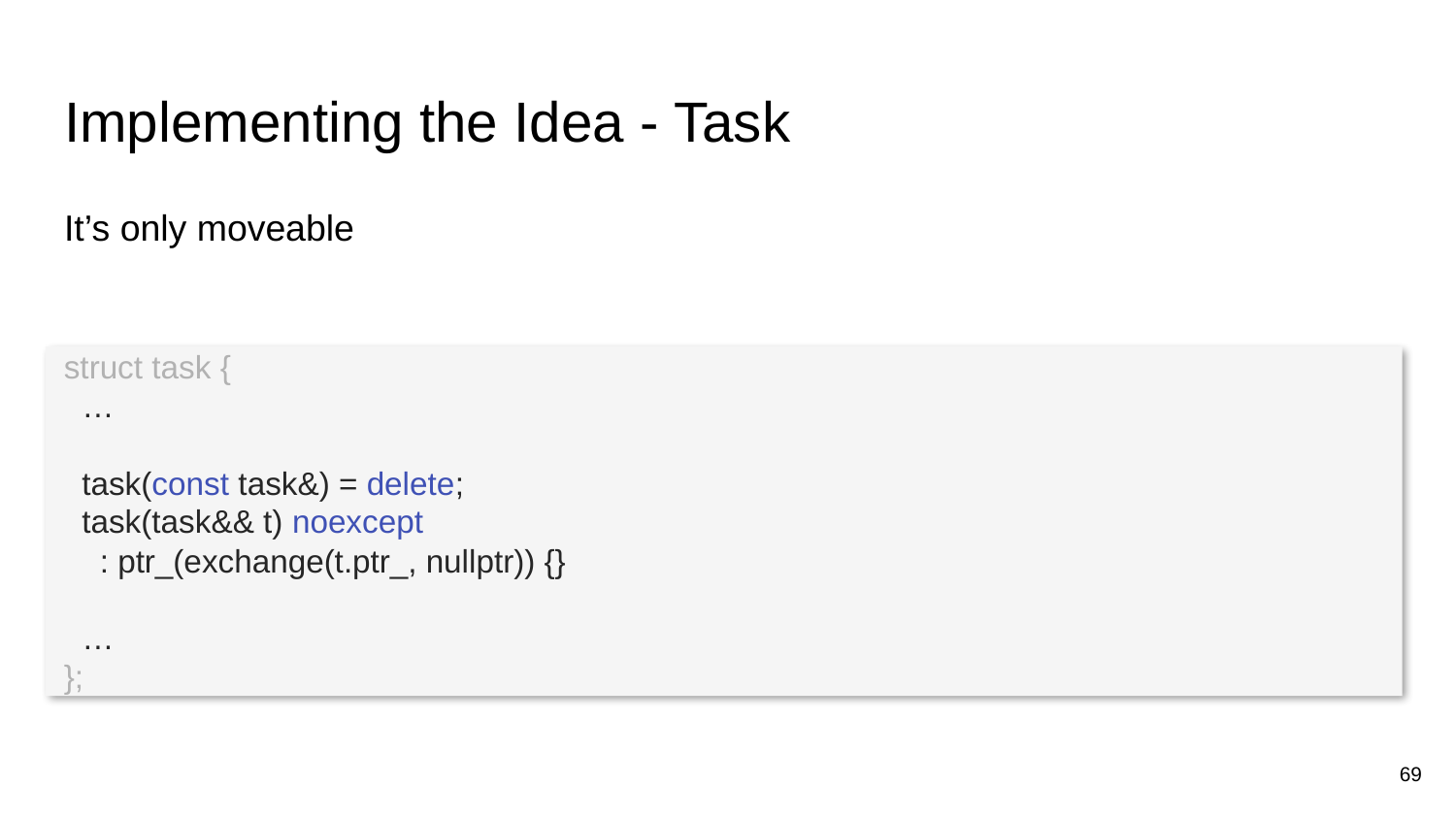

# Implementing the Idea - Task
It’s only moveable
struct task {
  …

  task(const task&) = delete;
  task(task&& t) noexcept
    : ptr_(exchange(t.ptr_, nullptr)) {}

  …
};

69